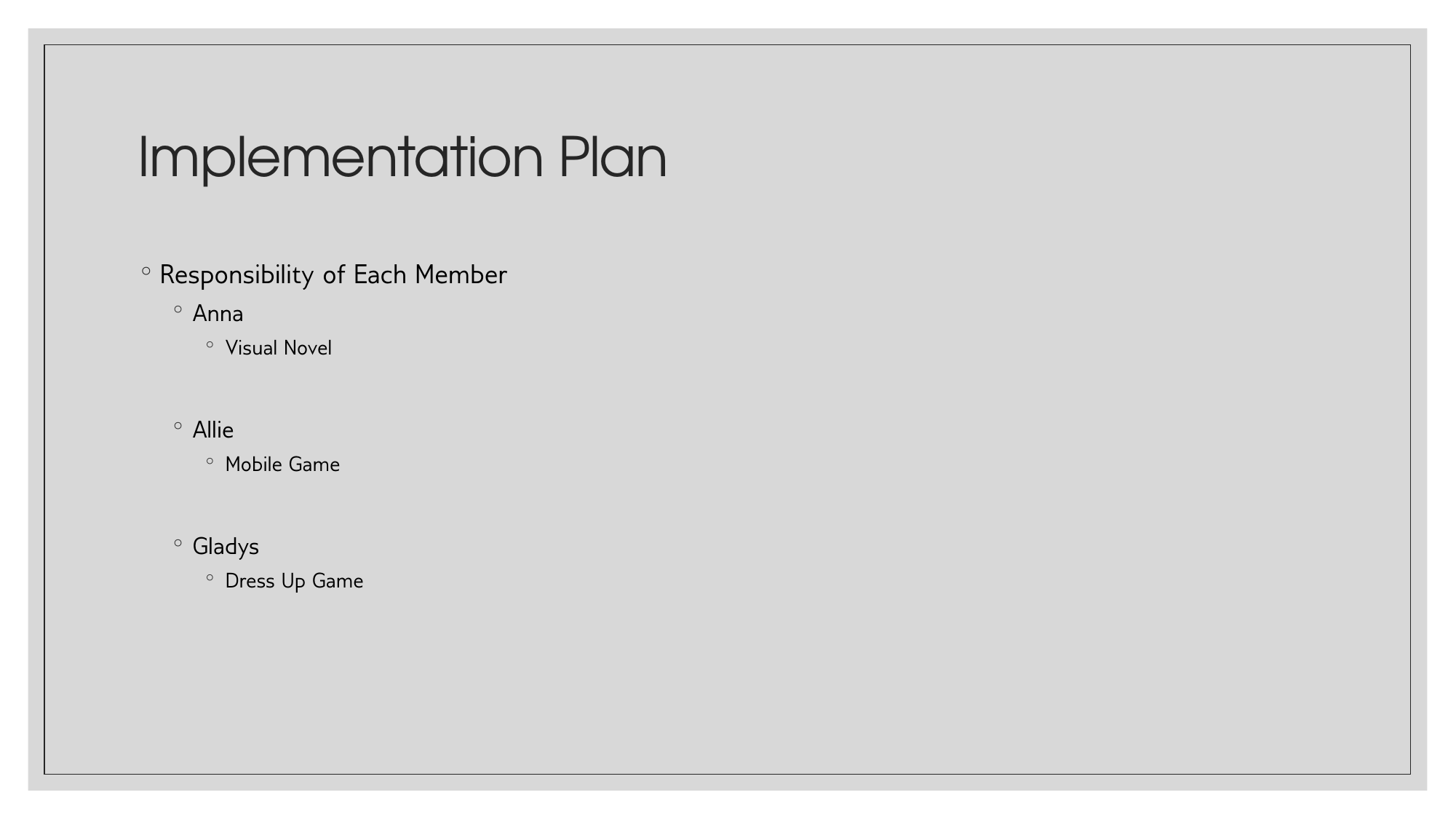

# Implementation Plan
Responsibility of Each Member
Anna
Visual Novel

Allie
Mobile Game

Gladys
Dress Up Game